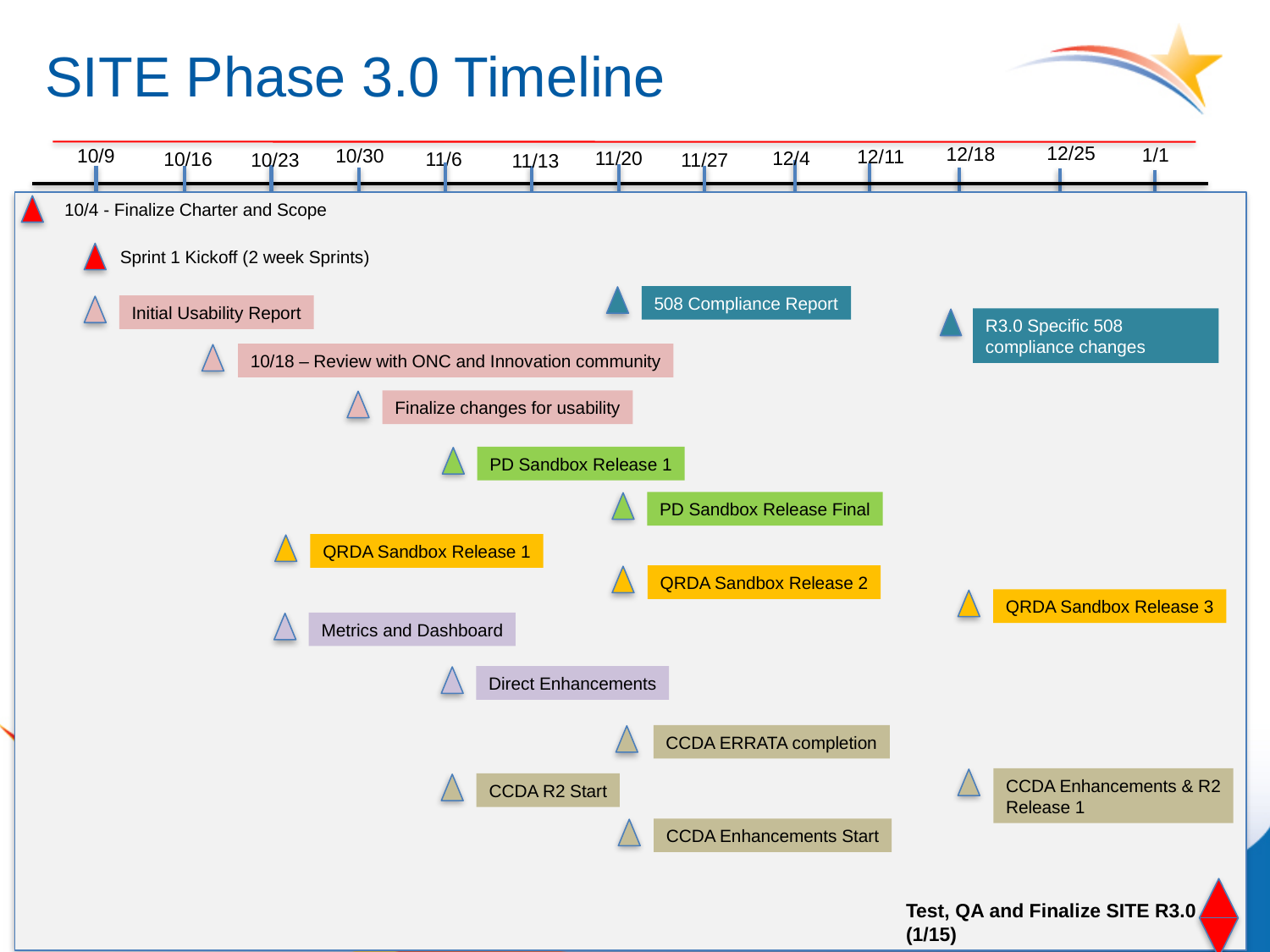

# SITE Phase 3.0 Timeline
12/25
12/18
1/1
10/30
10/9
11/20
12/4
10/16
11/6
10/23
11/27
11/13
12/11

10/4 - Finalize Charter and Scope

Sprint 1 Kickoff (2 week Sprints)

508 Compliance Report

Initial Usability Report

R3.0 Specific 508 compliance changes

10/18 – Review with ONC and Innovation community

Finalize changes for usability

PD Sandbox Release 1

PD Sandbox Release Final

QRDA Sandbox Release 1

QRDA Sandbox Release 2

QRDA Sandbox Release 3

Metrics and Dashboard

Direct Enhancements

CCDA ERRATA completion

CCDA Enhancements & R2
Release 1

CCDA R2 Start

CCDA Enhancements Start

Test, QA and Finalize SITE R3.0
(1/15)